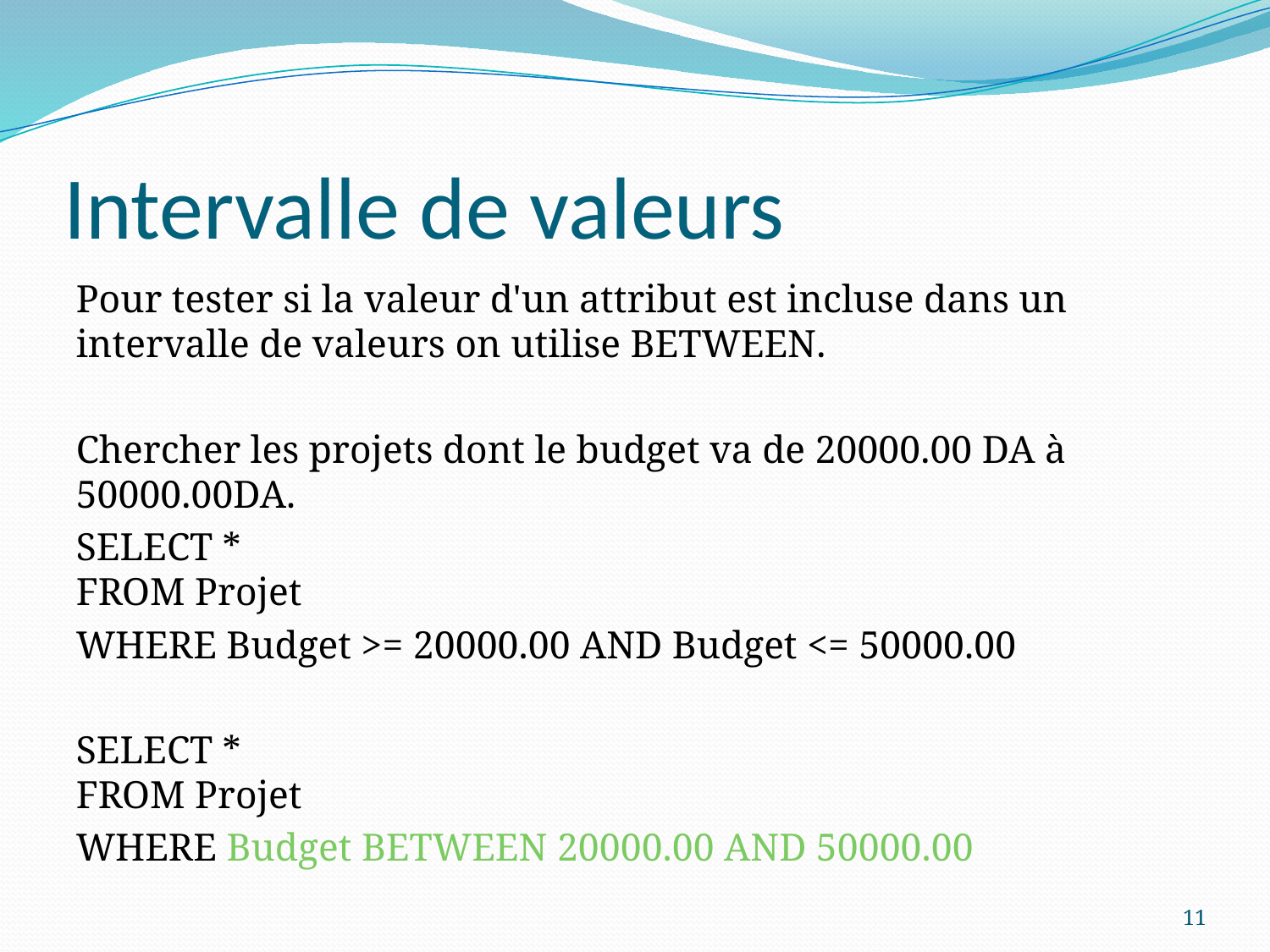

# Intervalle de valeurs
Pour tester si la valeur d'un attribut est incluse dans un intervalle de valeurs on utilise BETWEEN.

Chercher les projets dont le budget va de 20000.00 DA à 50000.00DA.
SELECT *
FROM Projet
WHERE Budget >= 20000.00 AND Budget <= 50000.00

SELECT *
FROM Projet
WHERE Budget BETWEEN 20000.00 AND 50000.00

11